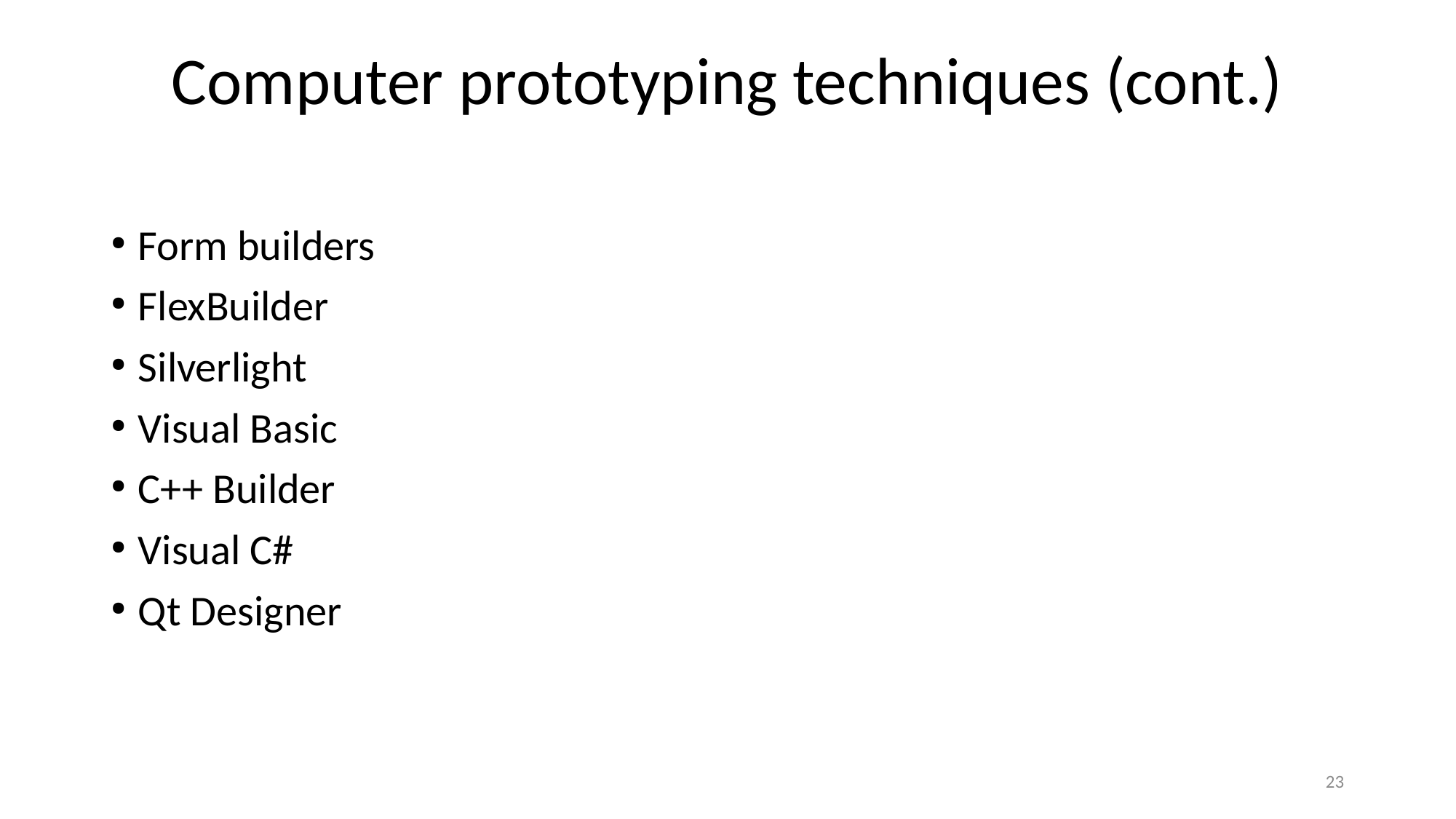

Computer prototyping techniques (cont.)
Form builders
FlexBuilder
Silverlight
Visual Basic
C++ Builder
Visual C#
Qt Designer
23